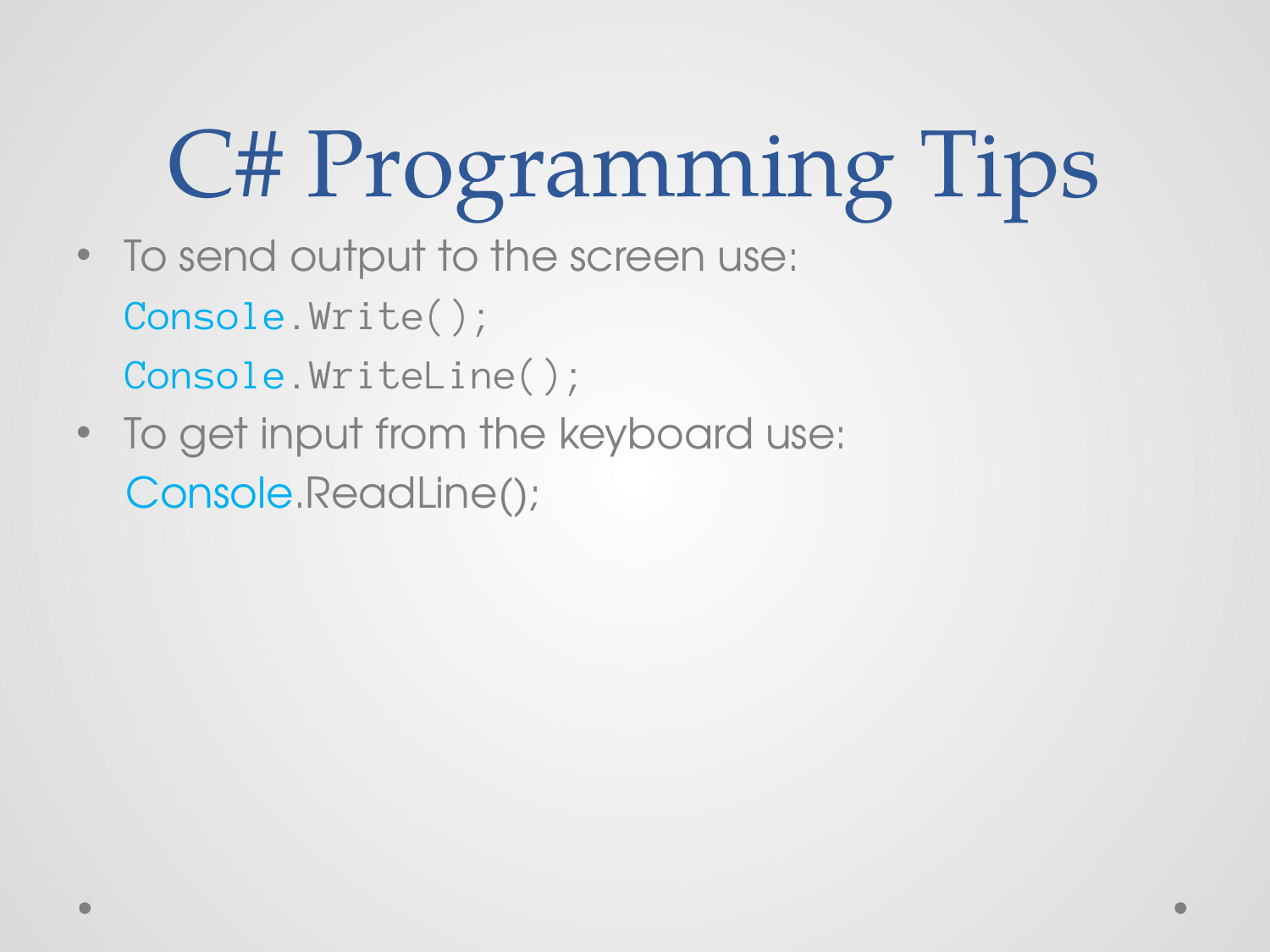

# C# Programming Tips
To send output to the screen use:
Console.Write();
Console.WriteLine();
To get input from the keyboard use:
Console.ReadLine();